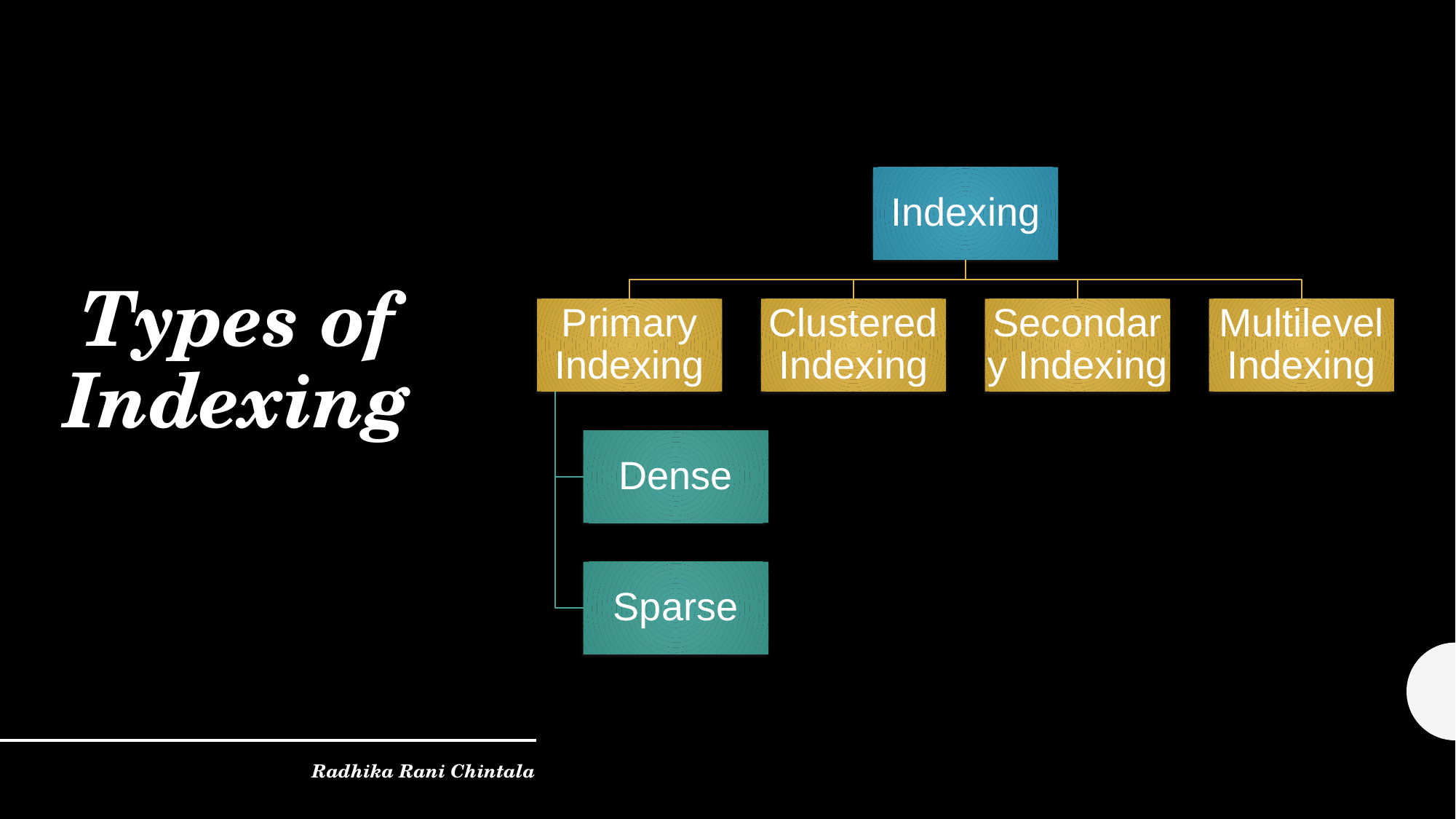

Indexing
Primary Indexing
Dense
Sparse
Clustered Indexing
Secondary Indexing
Multilevel Indexing
# Types of Indexing

Radhika Rani Chintala